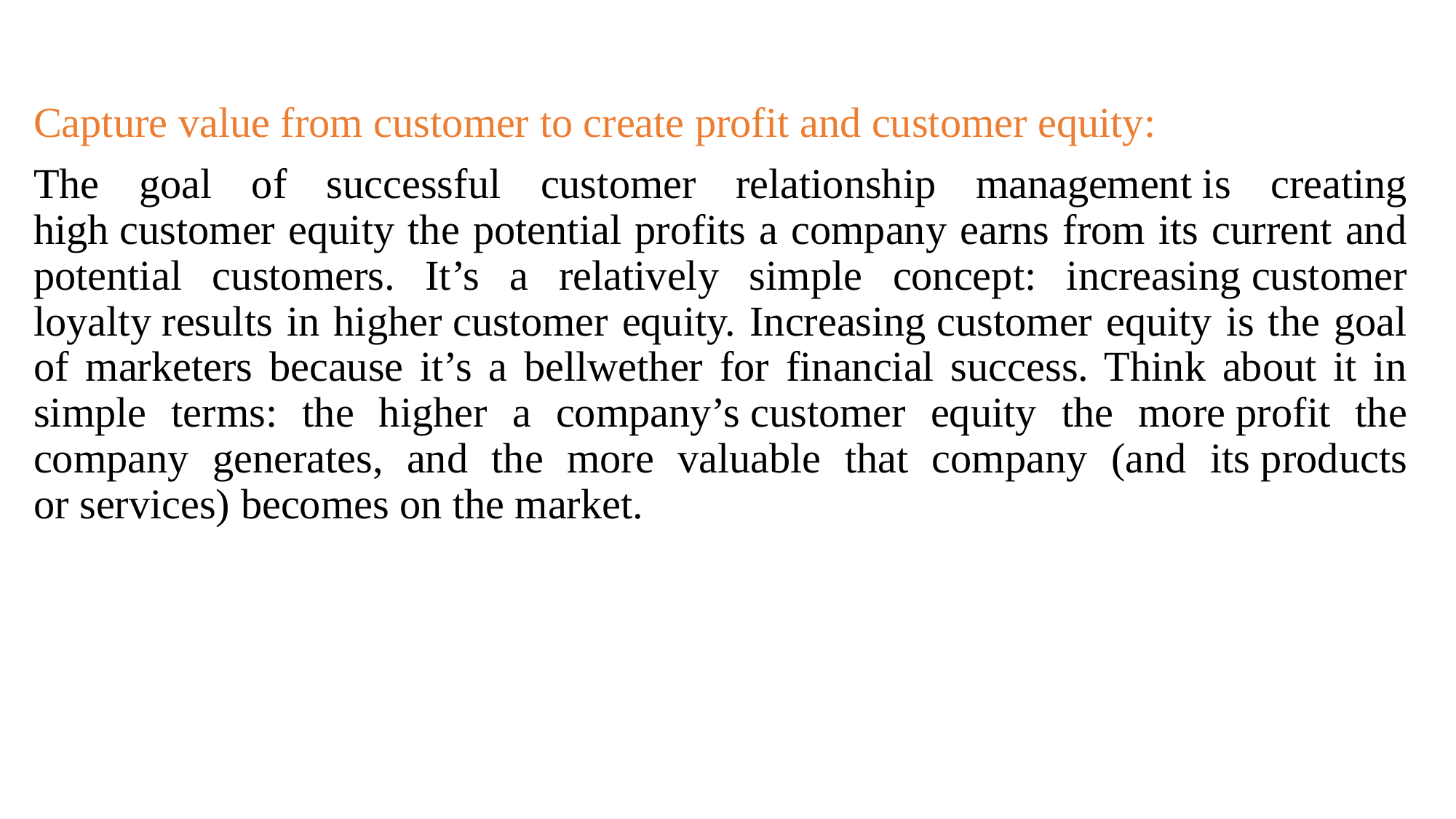

Capture value from customer to create profit and customer equity:
The goal of successful customer relationship management is creating high customer equity the potential profits a company earns from its current and potential customers. It’s a relatively simple concept: increasing customer loyalty results in higher customer equity. Increasing customer equity is the goal of marketers because it’s a bellwether for financial success. Think about it in simple terms: the higher a company’s customer equity the more profit the company generates, and the more valuable that company (and its products or services) becomes on the market.